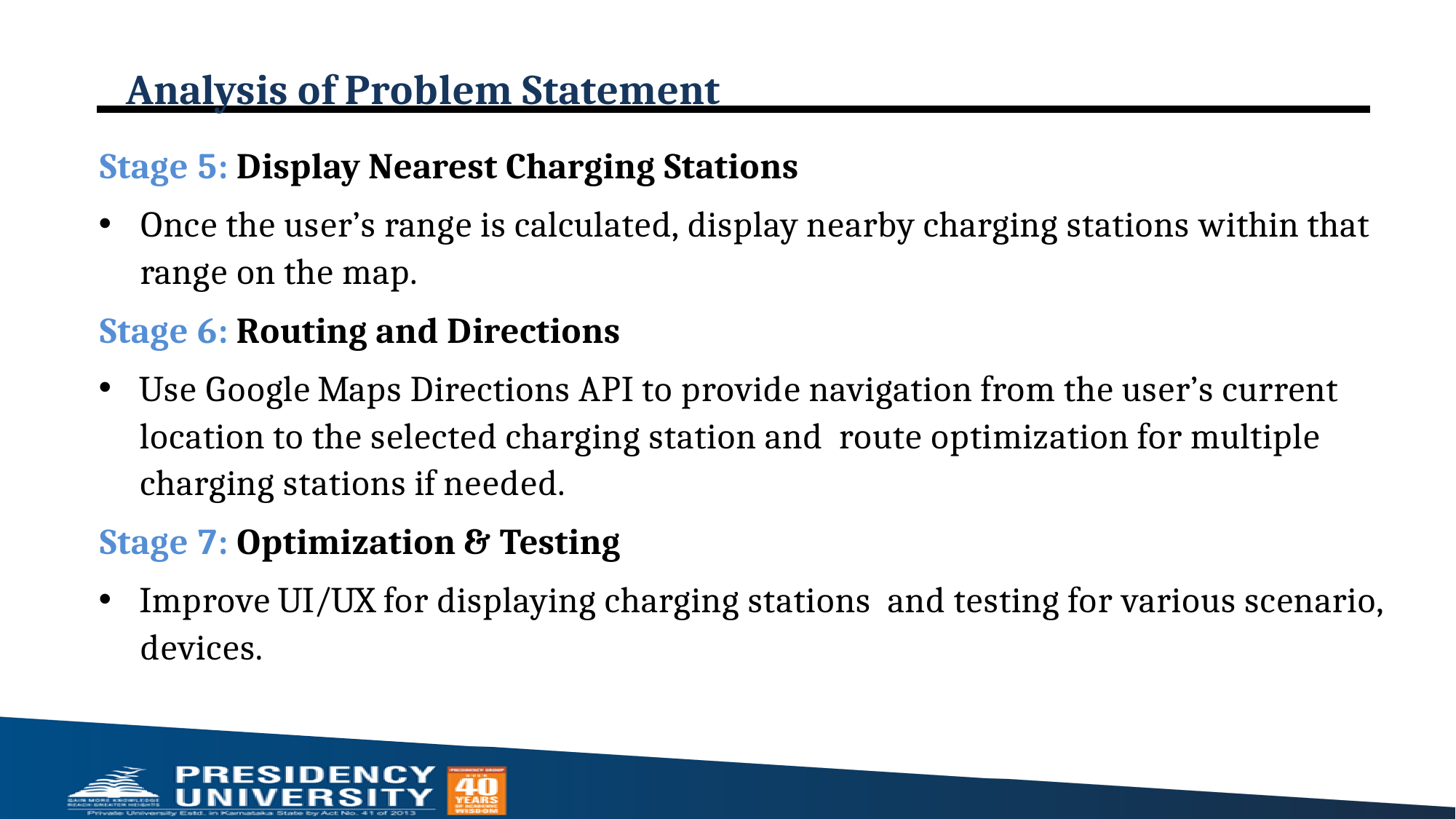

# Analysis of Problem Statement

Stage 5: Display Nearest Charging Stations
Once the user’s range is calculated, display nearby charging stations within that range on the map.
Stage 6: Routing and Directions
Use Google Maps Directions API to provide navigation from the user’s current location to the selected charging station and  route optimization for multiple charging stations if needed.
Stage 7: Optimization & Testing
Improve UI/UX for displaying charging stations  and testing for various scenario, devices.